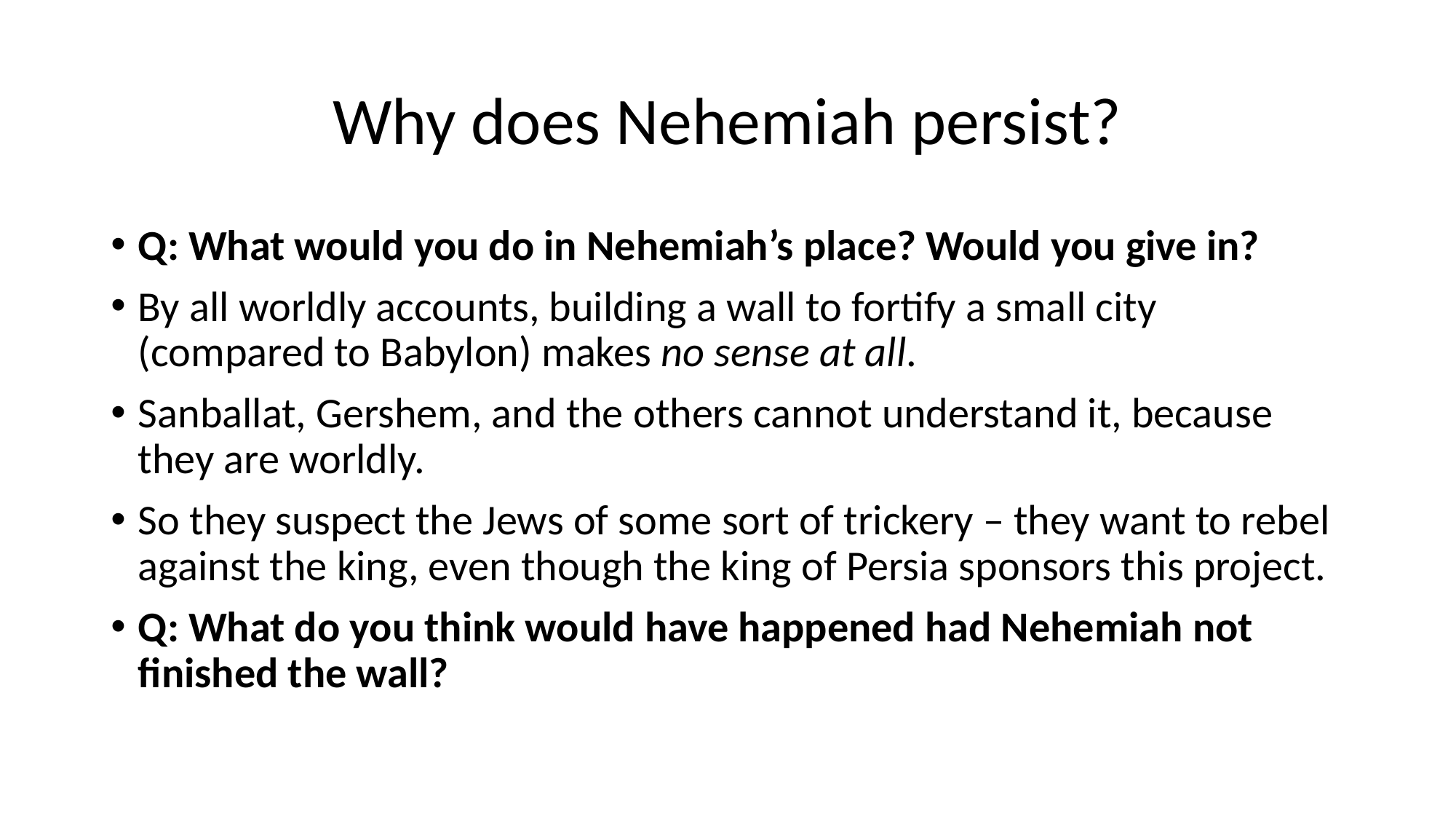

# Why does Nehemiah persist?
Q: What would you do in Nehemiah’s place? Would you give in?
By all worldly accounts, building a wall to fortify a small city (compared to Babylon) makes no sense at all.
Sanballat, Gershem, and the others cannot understand it, because they are worldly.
So they suspect the Jews of some sort of trickery – they want to rebel against the king, even though the king of Persia sponsors this project.
Q: What do you think would have happened had Nehemiah not finished the wall?